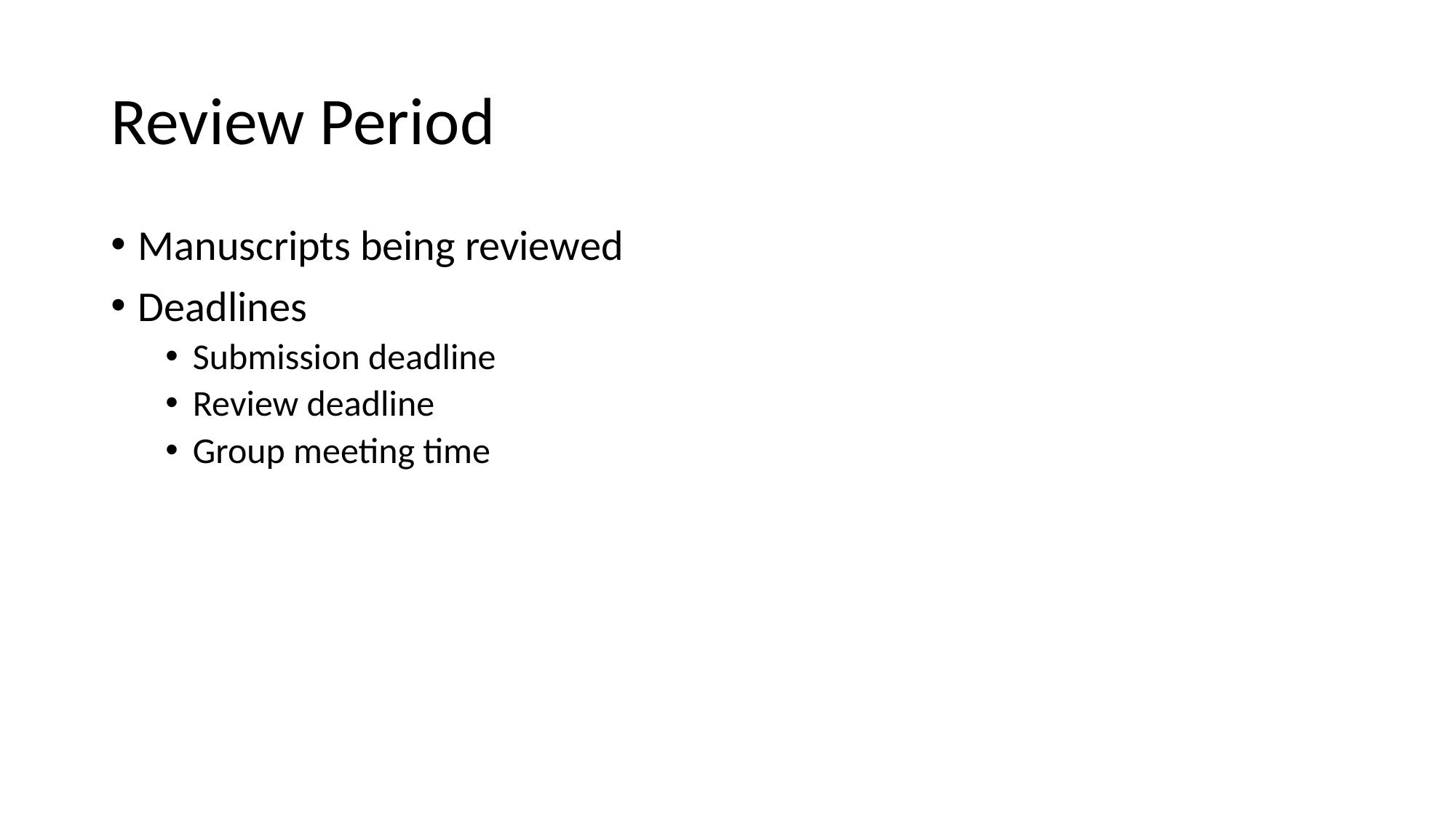

# Review Period
Manuscripts being reviewed
Deadlines
Submission deadline
Review deadline
Group meeting time